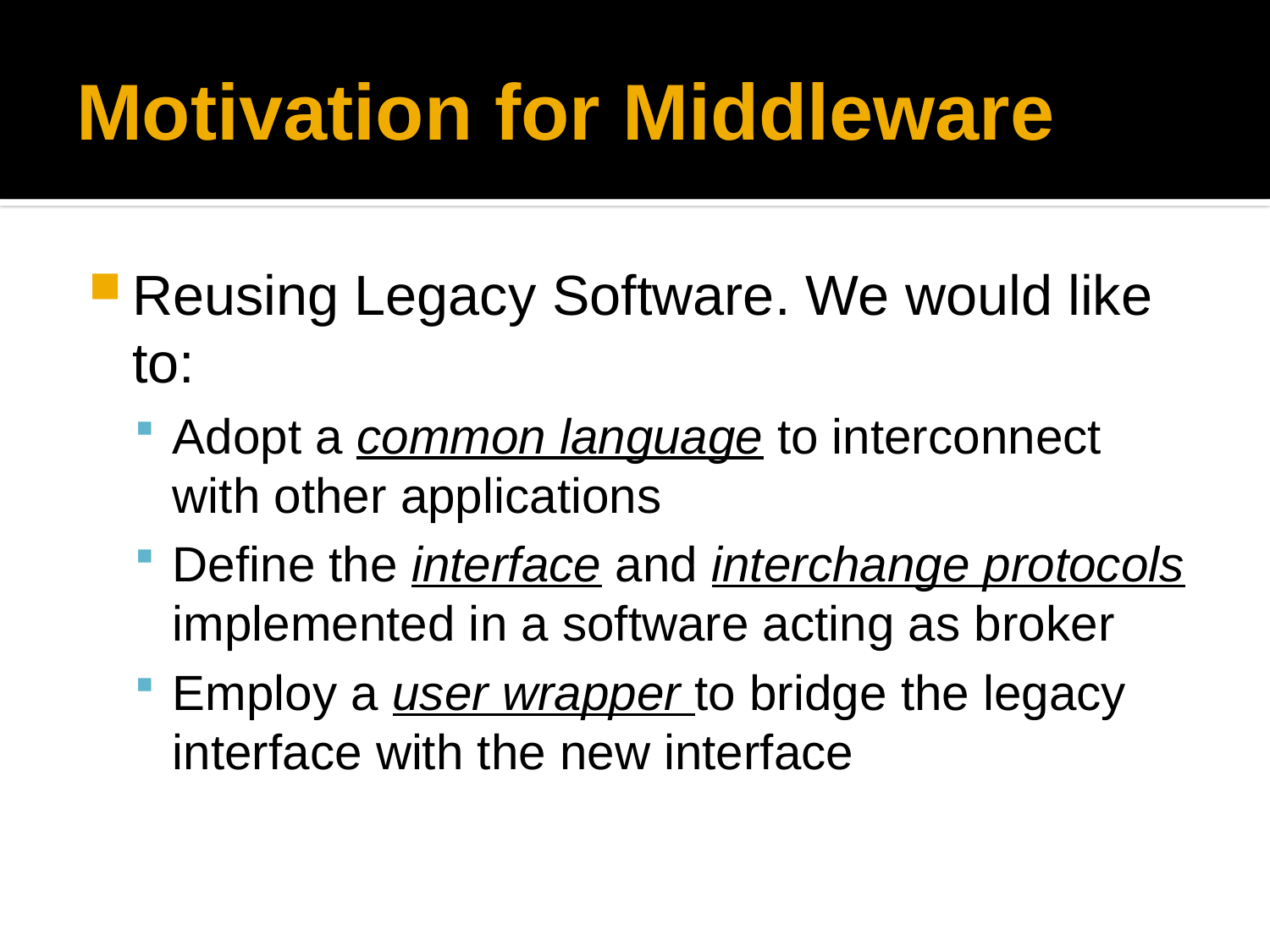

# Motivation for Middleware
Reusing Legacy Software. We would like to:
Adopt a common language to interconnect with other applications
Define the interface and interchange protocols implemented in a software acting as broker
Employ a user wrapper to bridge the legacy interface with the new interface